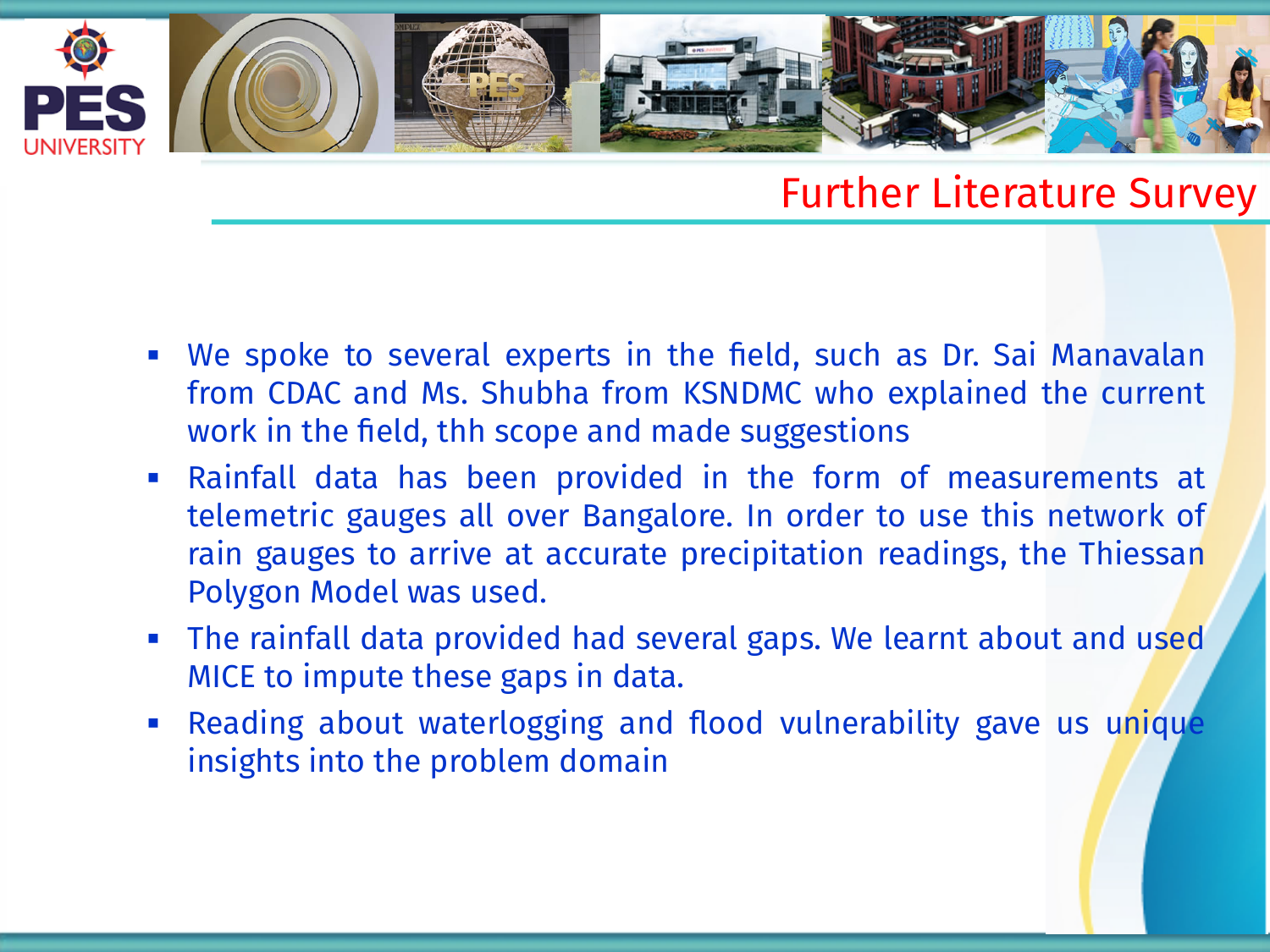

Further Literature Survey

We spoke to several experts in the field, such as Dr. Sai Manavalan from CDAC and Ms. Shubha from KSNDMC who explained the current work in the field, thh scope and made suggestions
Rainfall data has been provided in the form of measurements at telemetric gauges all over Bangalore. In order to use this network of rain gauges to arrive at accurate precipitation readings, the Thiessan Polygon Model was used.
The rainfall data provided had several gaps. We learnt about and used MICE to impute these gaps in data.
Reading about waterlogging and flood vulnerability gave us unique insights into the problem domain